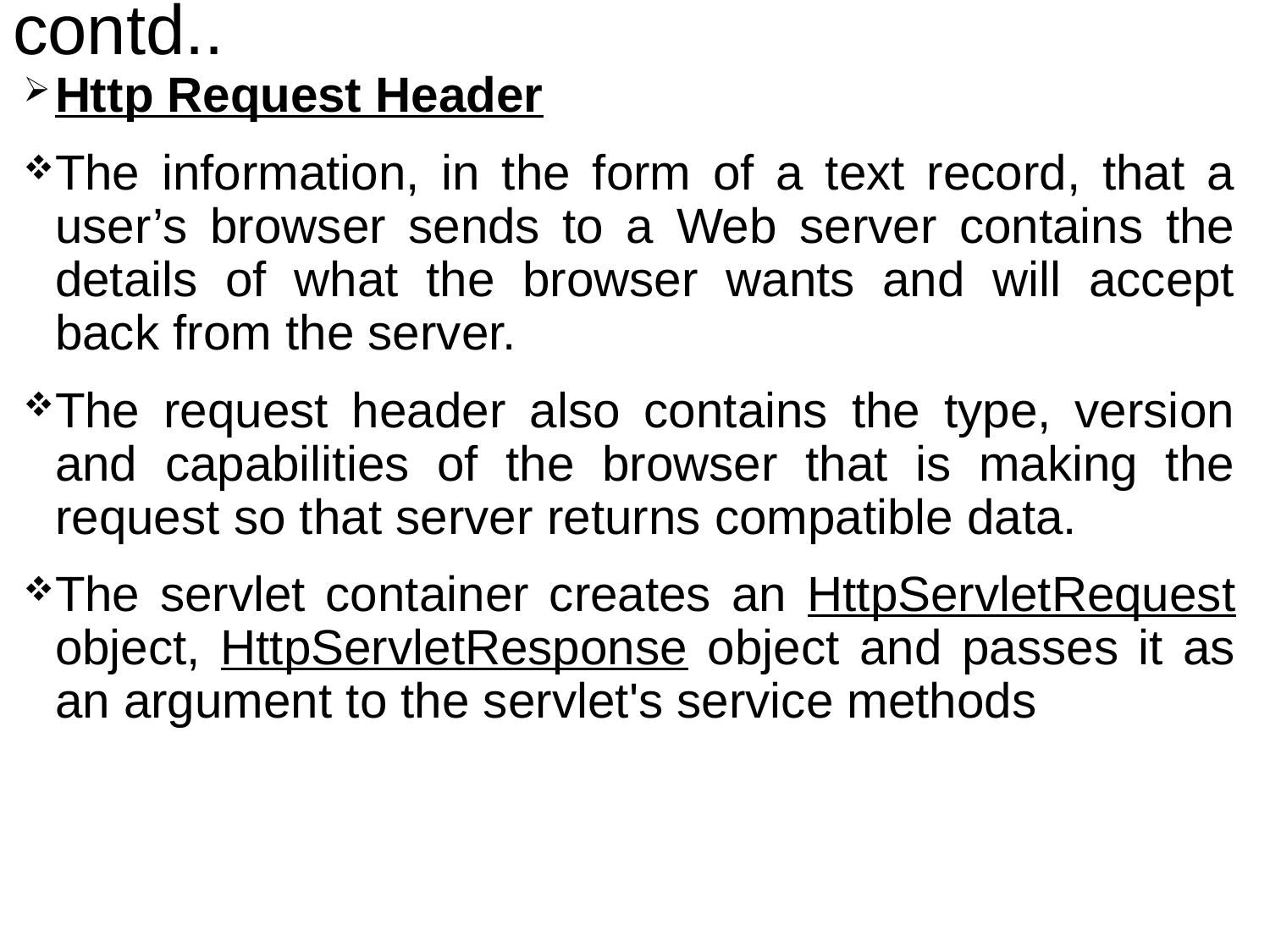

# contd..
Http Request Header
The information, in the form of a text record, that a user’s browser sends to a Web server contains the details of what the browser wants and will accept back from the server.
The request header also contains the type, version and capabilities of the browser that is making the request so that server returns compatible data.
The servlet container creates an HttpServletRequest object, HttpServletResponse object and passes it as an argument to the servlet's service methods